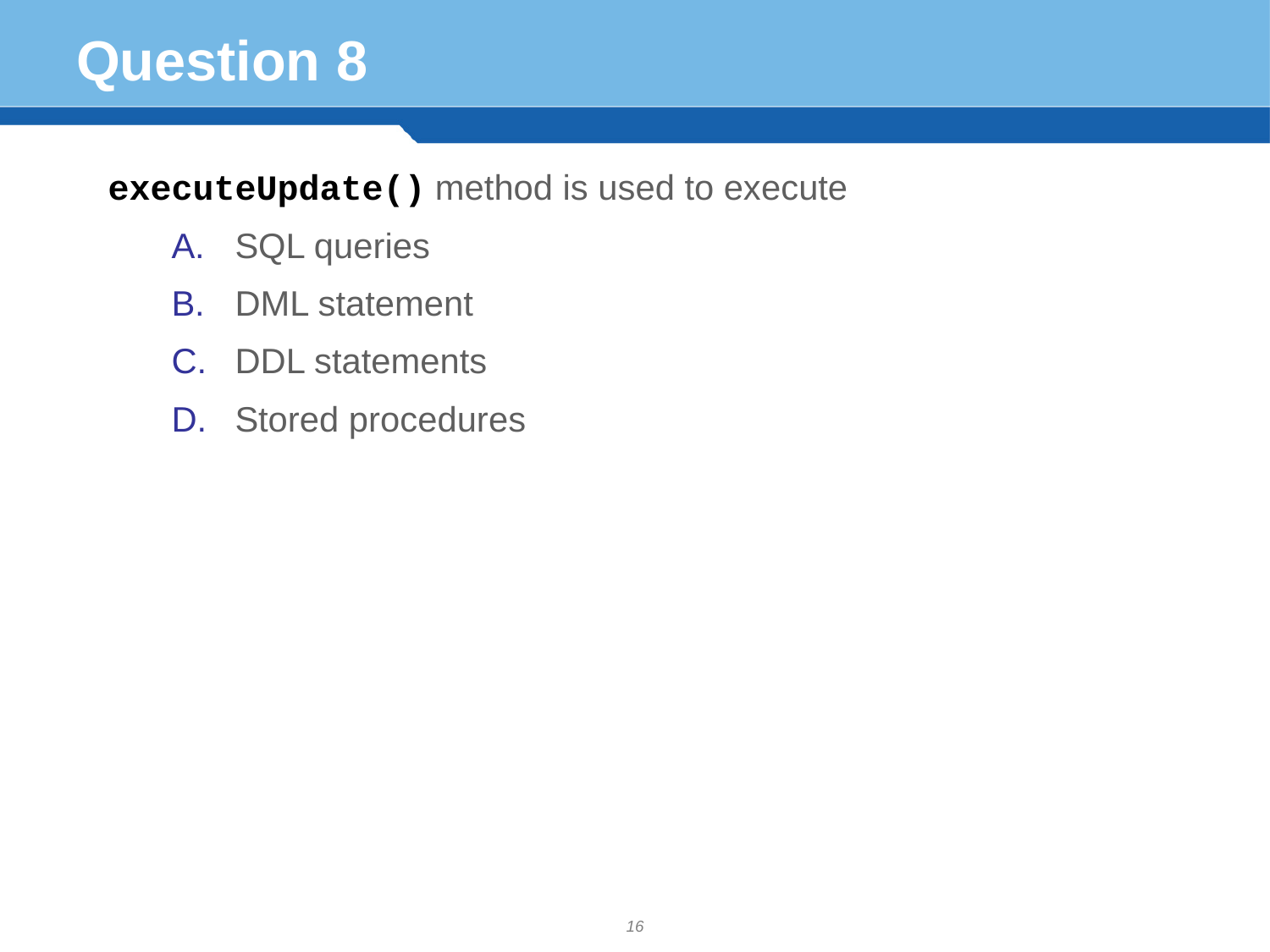

# Question 8
executeUpdate() method is used to execute
SQL queries
DML statement
DDL statements
Stored procedures
16